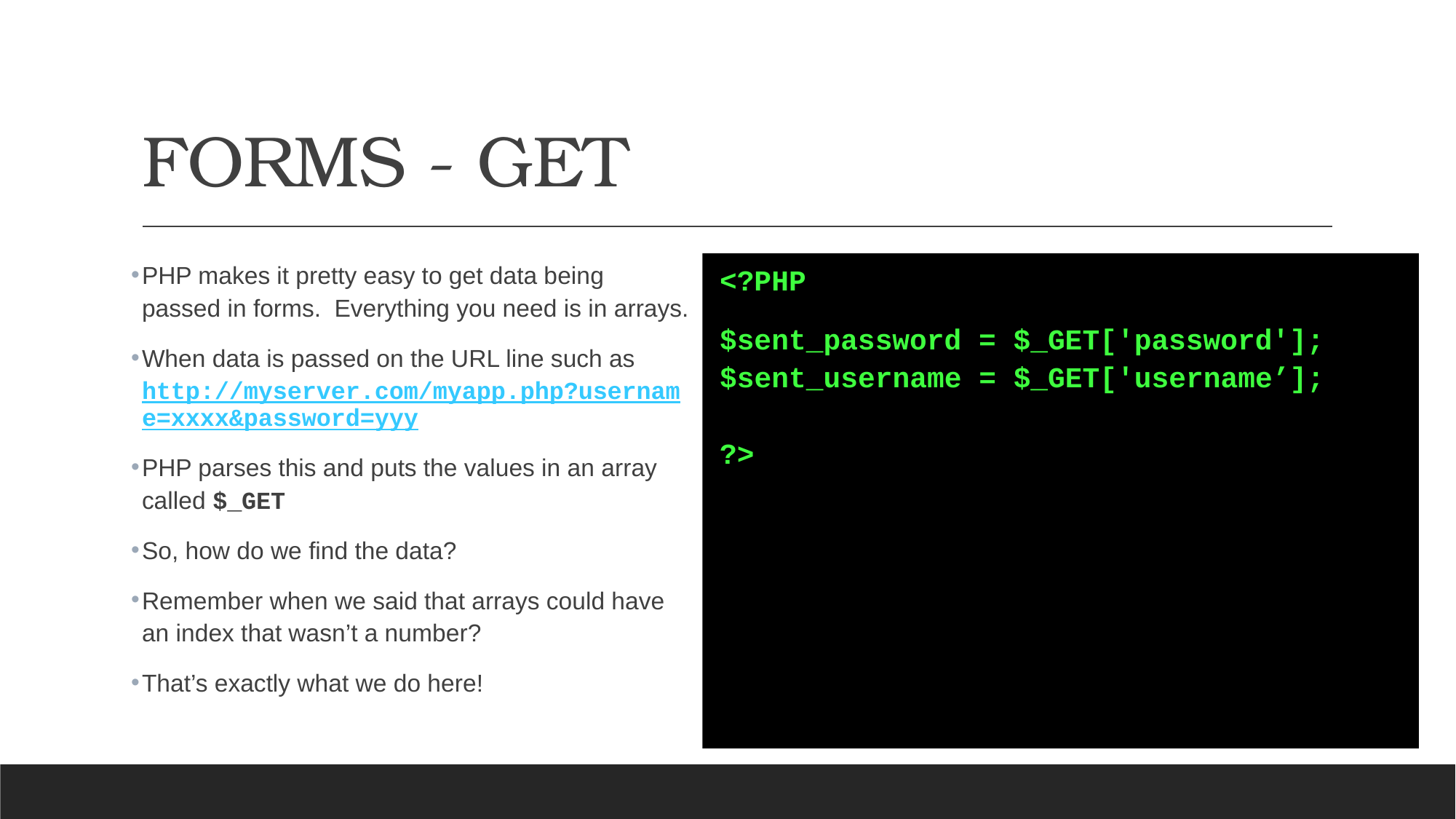

# FORMS - GET
PHP makes it pretty easy to get data being passed in forms.  Everything you need is in arrays.
When data is passed on the URL line such as http://myserver.com/myapp.php?username=xxxx&password=yyy
PHP parses this and puts the values in an array called $_GET
So, how do we find the data?
Remember when we said that arrays could have an index that wasn’t a number?
That’s exactly what we do here!
 <?PHP
 $sent_password = $_GET['password'];
 $sent_username = $_GET['username’];
 ?>